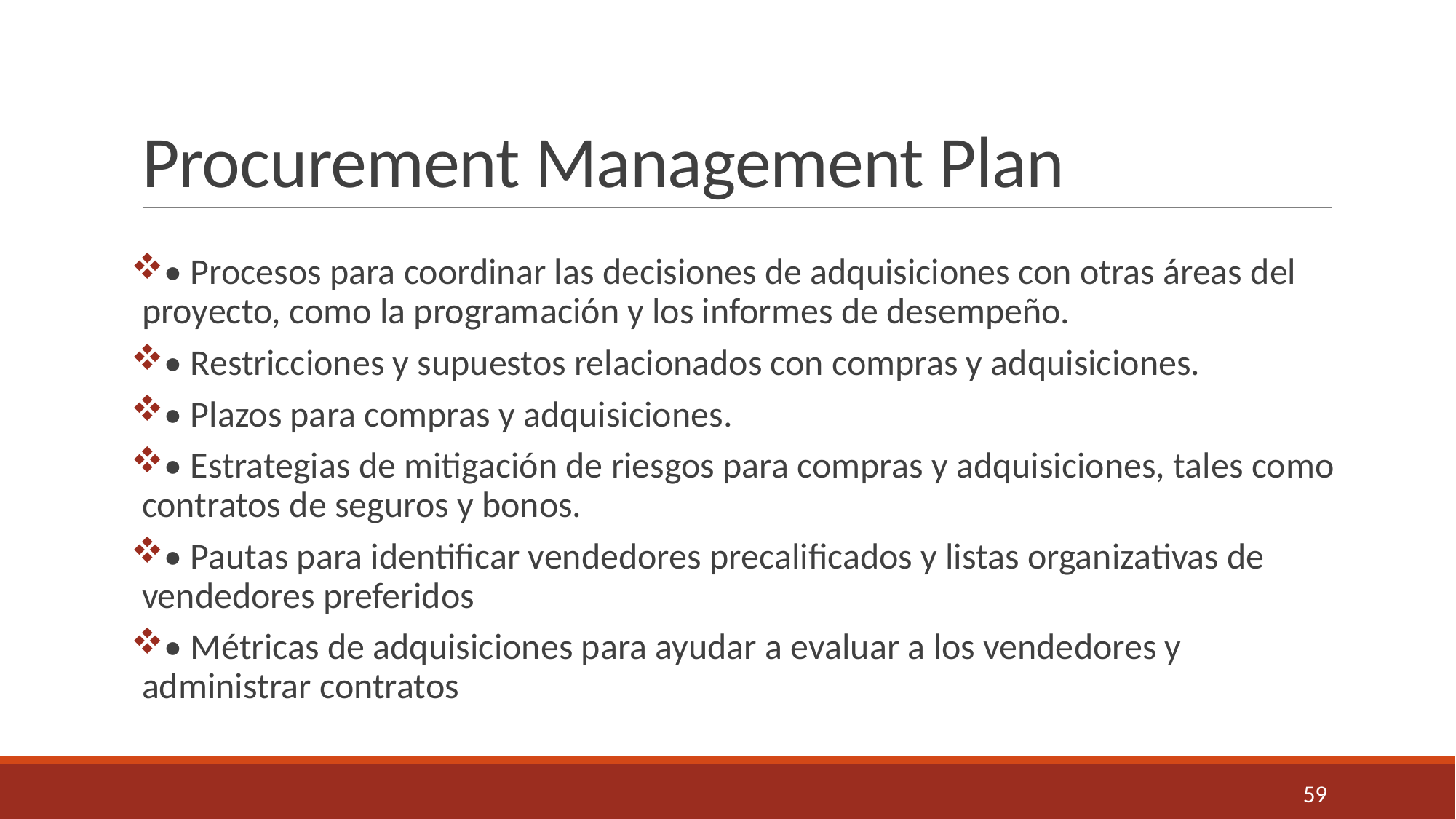

# Procurement Management Plan
• Procesos para coordinar las decisiones de adquisiciones con otras áreas del proyecto, como la programación y los informes de desempeño.
• Restricciones y supuestos relacionados con compras y adquisiciones.
• Plazos para compras y adquisiciones.
• Estrategias de mitigación de riesgos para compras y adquisiciones, tales como contratos de seguros y bonos.
• Pautas para identificar vendedores precalificados y listas organizativas de vendedores preferidos
• Métricas de adquisiciones para ayudar a evaluar a los vendedores y administrar contratos
59